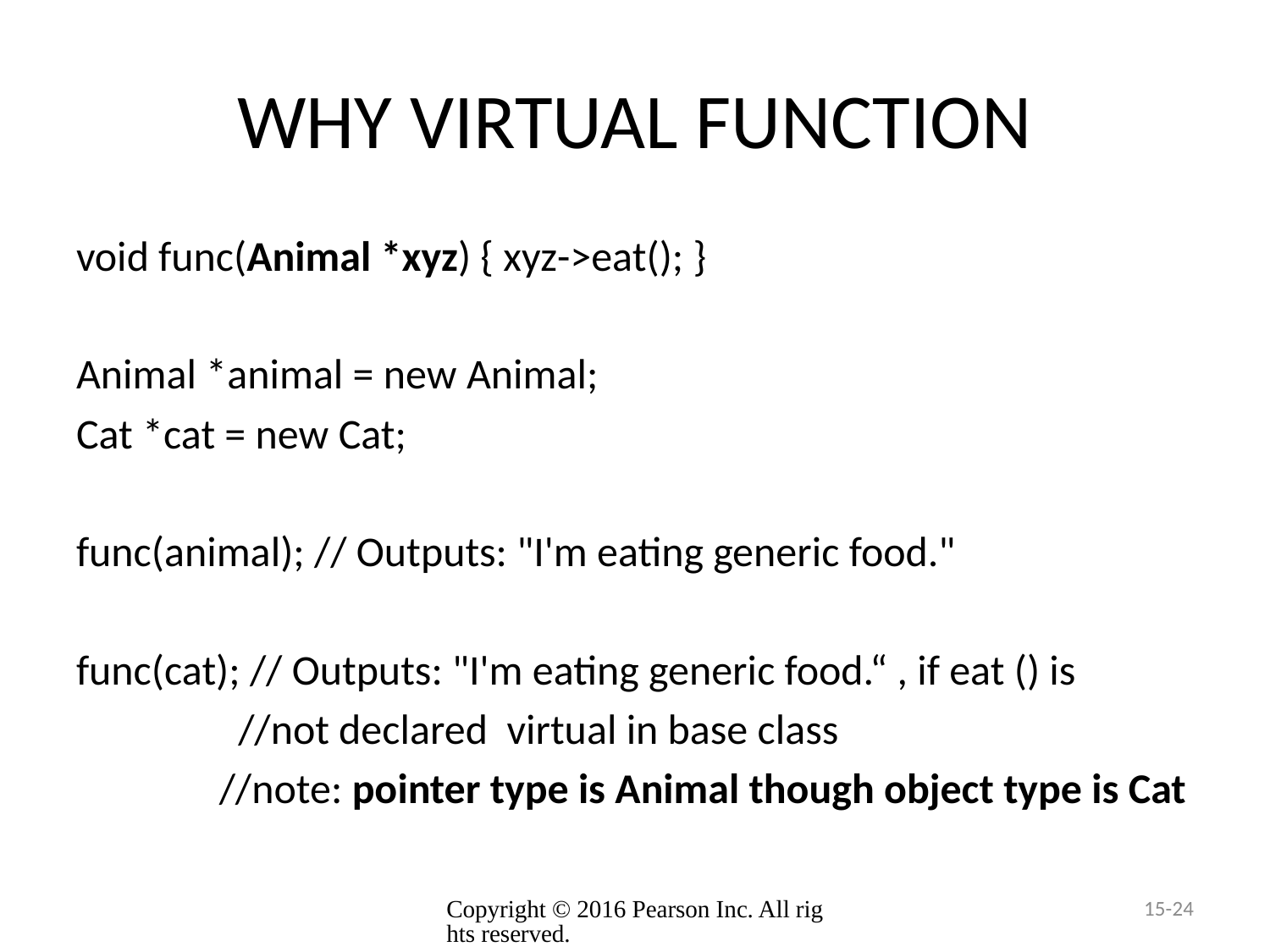

# WHY VIRTUAL FUNCTION
void func(Animal *xyz) { xyz->eat(); }

Animal *animal = new Animal;
Cat *cat = new Cat;

func(animal); // Outputs: "I'm eating generic food."

func(cat); // Outputs: "I'm eating generic food.“ , if eat () is
                 //not declared  virtual in base class
               //note: pointer type is Animal though object type is Cat

15-24
Copyright © 2016 Pearson Inc. All rights reserved.